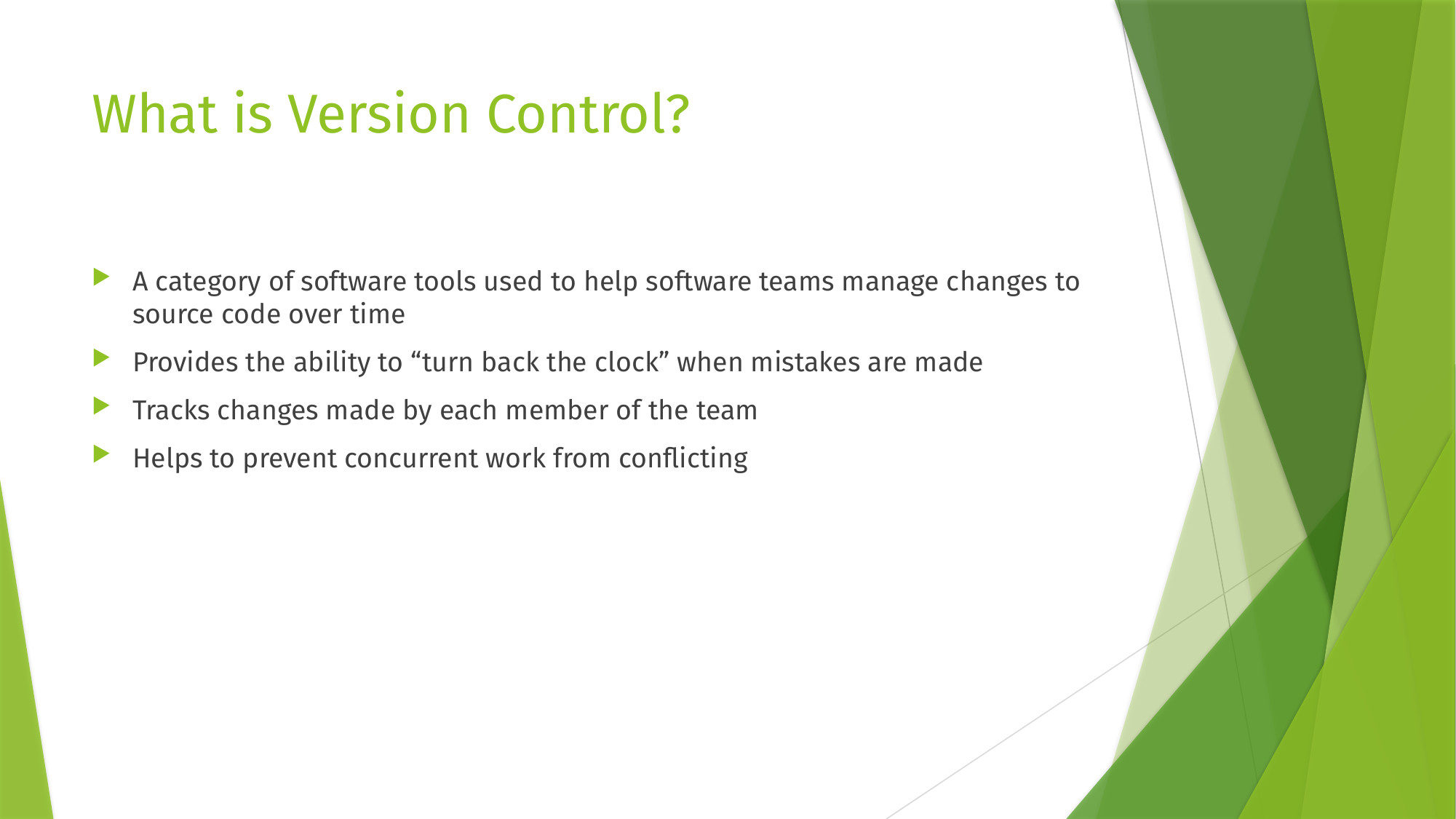

# What is Version Control?
A category of software tools used to help software teams manage changes to source code over time
Provides the ability to “turn back the clock” when mistakes are made
Tracks changes made by each member of the team
Helps to prevent concurrent work from conflicting